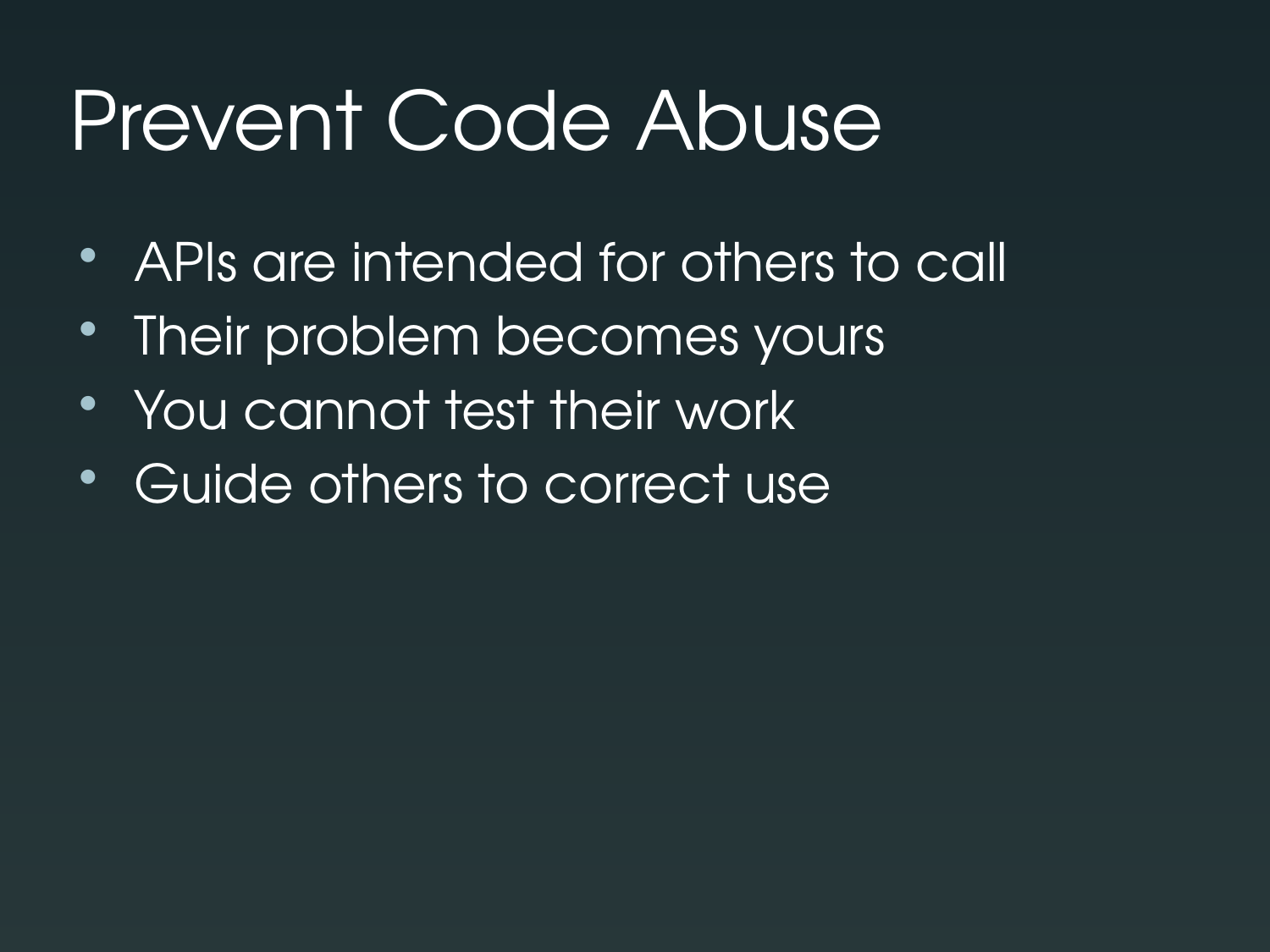

# Prevent Code Abuse
APIs are intended for others to call
Their problem becomes yours
You cannot test their work
Guide others to correct use